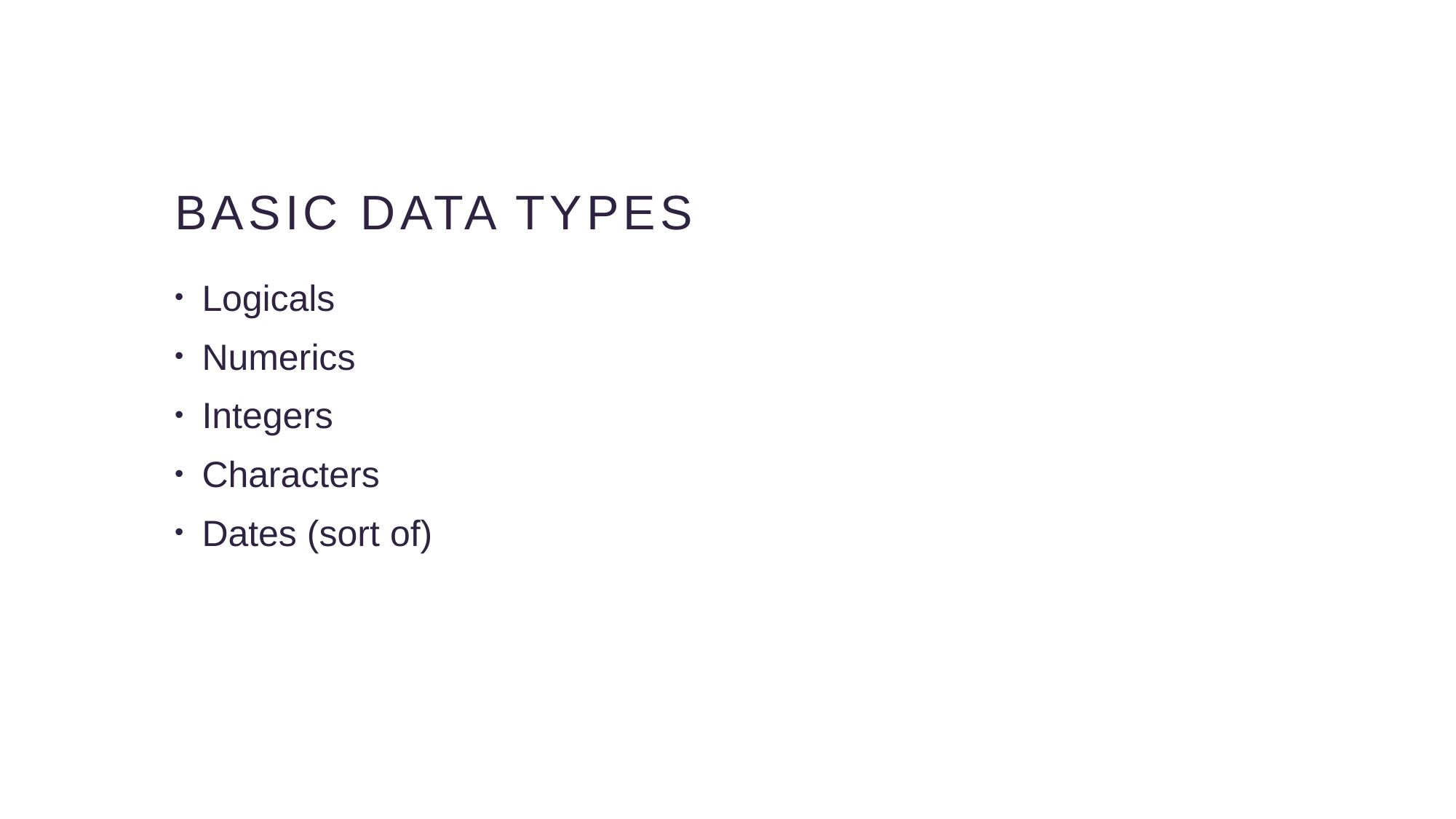

# Basic Data Types
Logicals
Numerics
Integers
Characters
Dates (sort of)